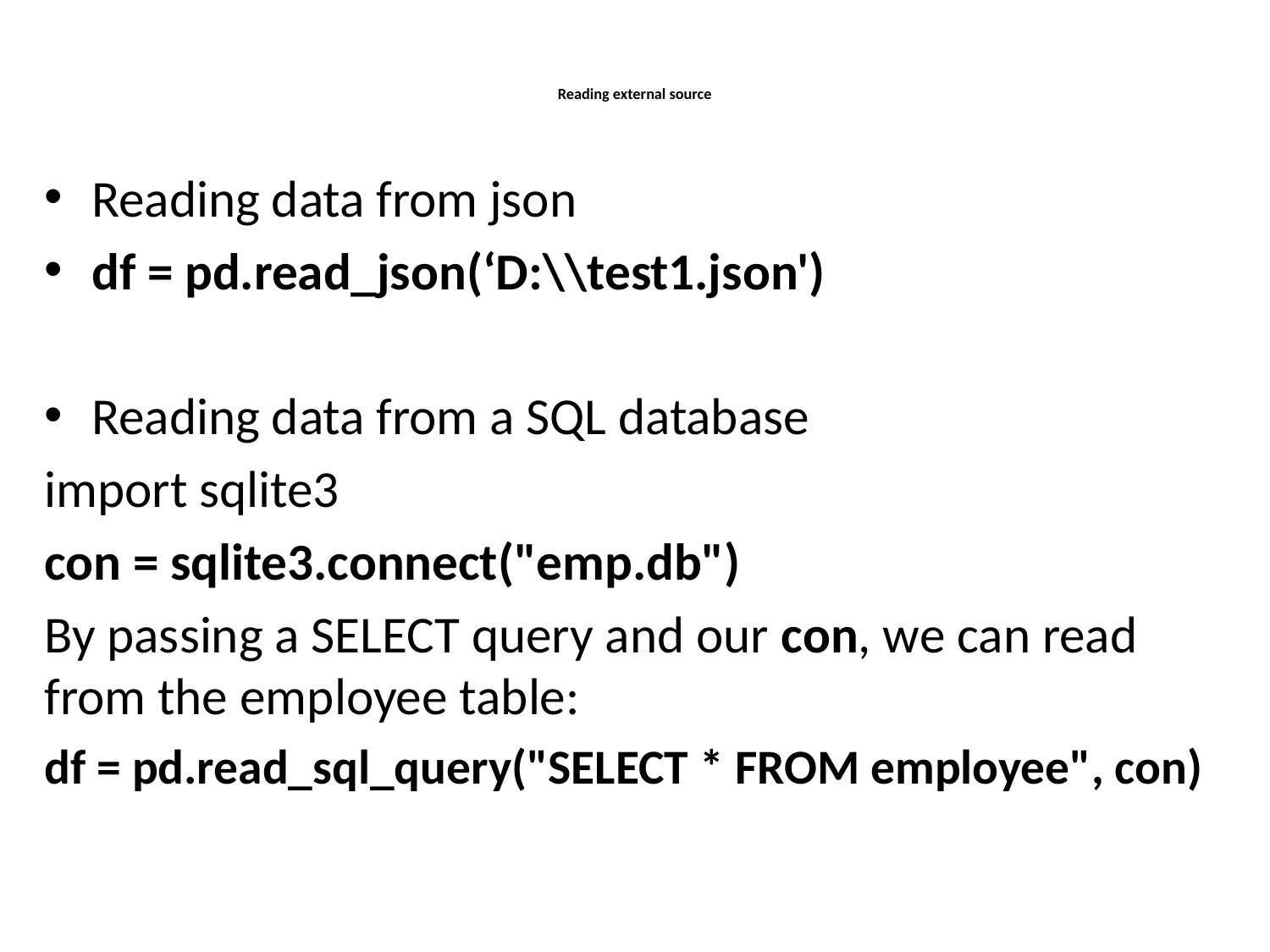

# Reading external source
Reading data from json
df = pd.read_json(‘D:\\test1.json')

Reading data from a SQL database
import sqlite3
con = sqlite3.connect("emp.db")
By passing a SELECT query and our con, we can read from the employee table:
df = pd.read_sql_query("SELECT * FROM employee", con)